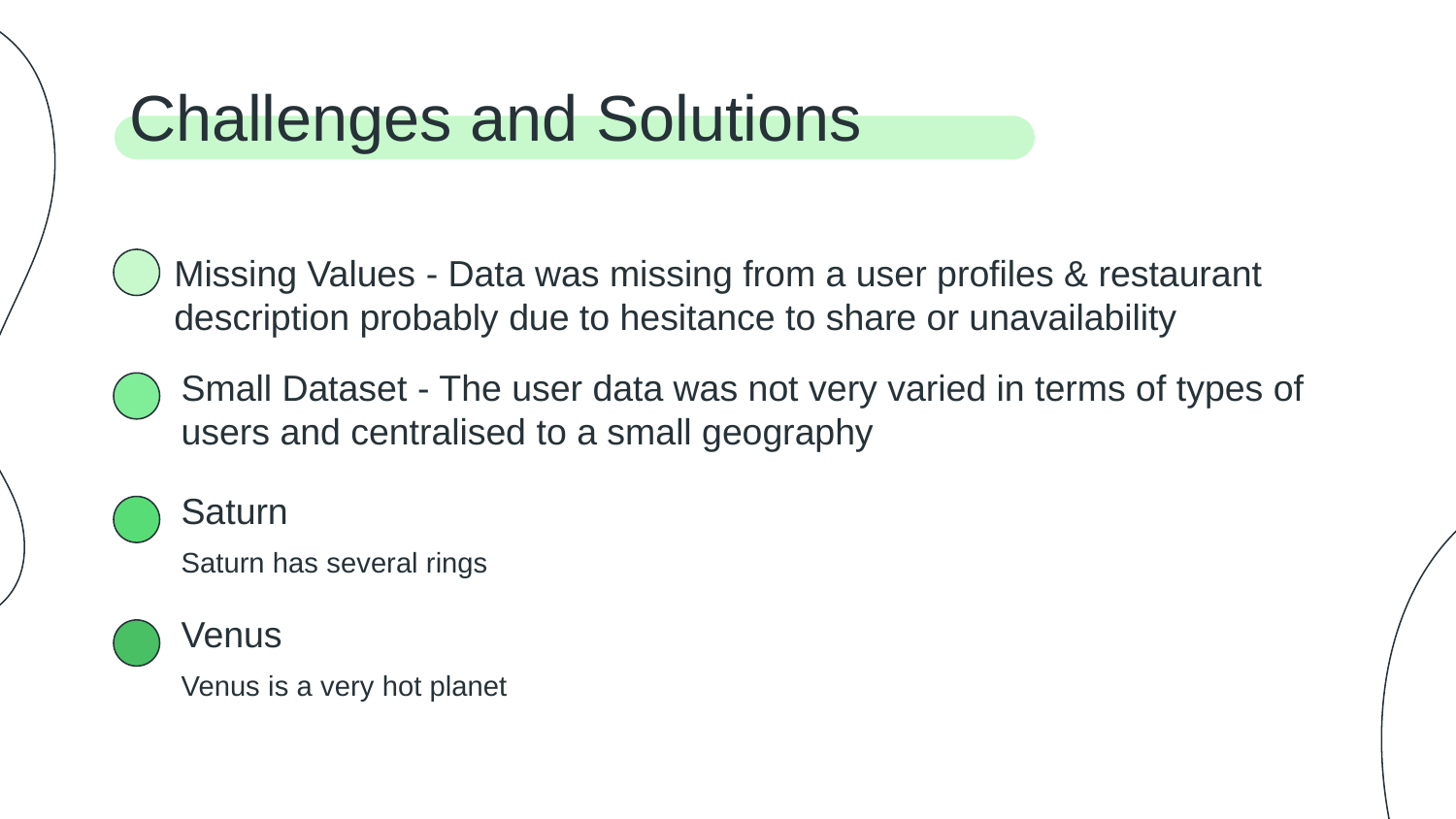

# Challenges and Solutions

Missing Values - Data was missing from a user profiles & restaurant description probably due to hesitance to share or unavailability
Small Dataset - The user data was not very varied in terms of types of users and centralised to a small geography

Saturn

Saturn has several rings
Venus

Venus is a very hot planet